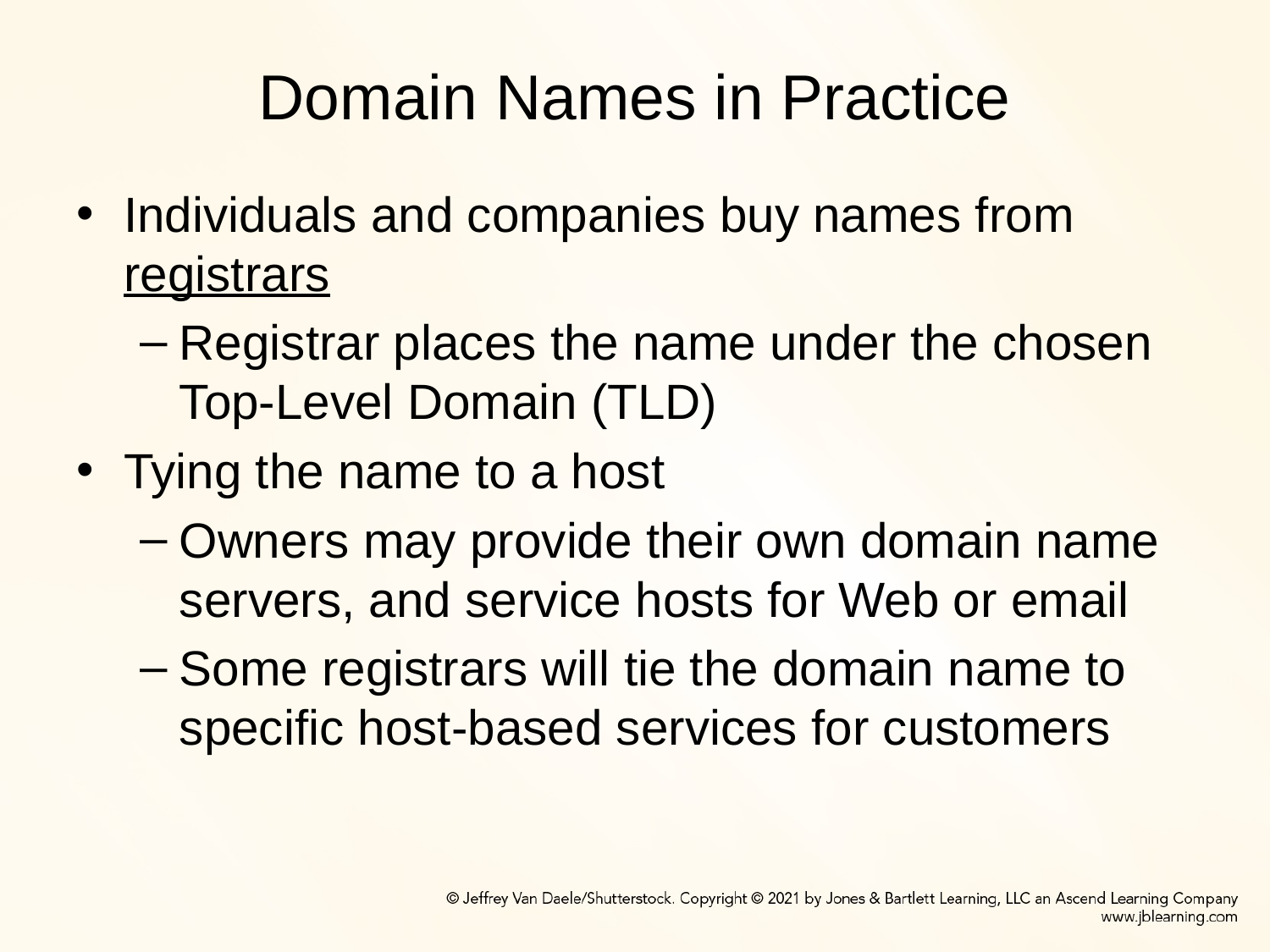

# Domain Names in Practice
Individuals and companies buy names from registrars
Registrar places the name under the chosen Top-Level Domain (TLD)
Tying the name to a host
Owners may provide their own domain name servers, and service hosts for Web or email
Some registrars will tie the domain name to specific host-based services for customers